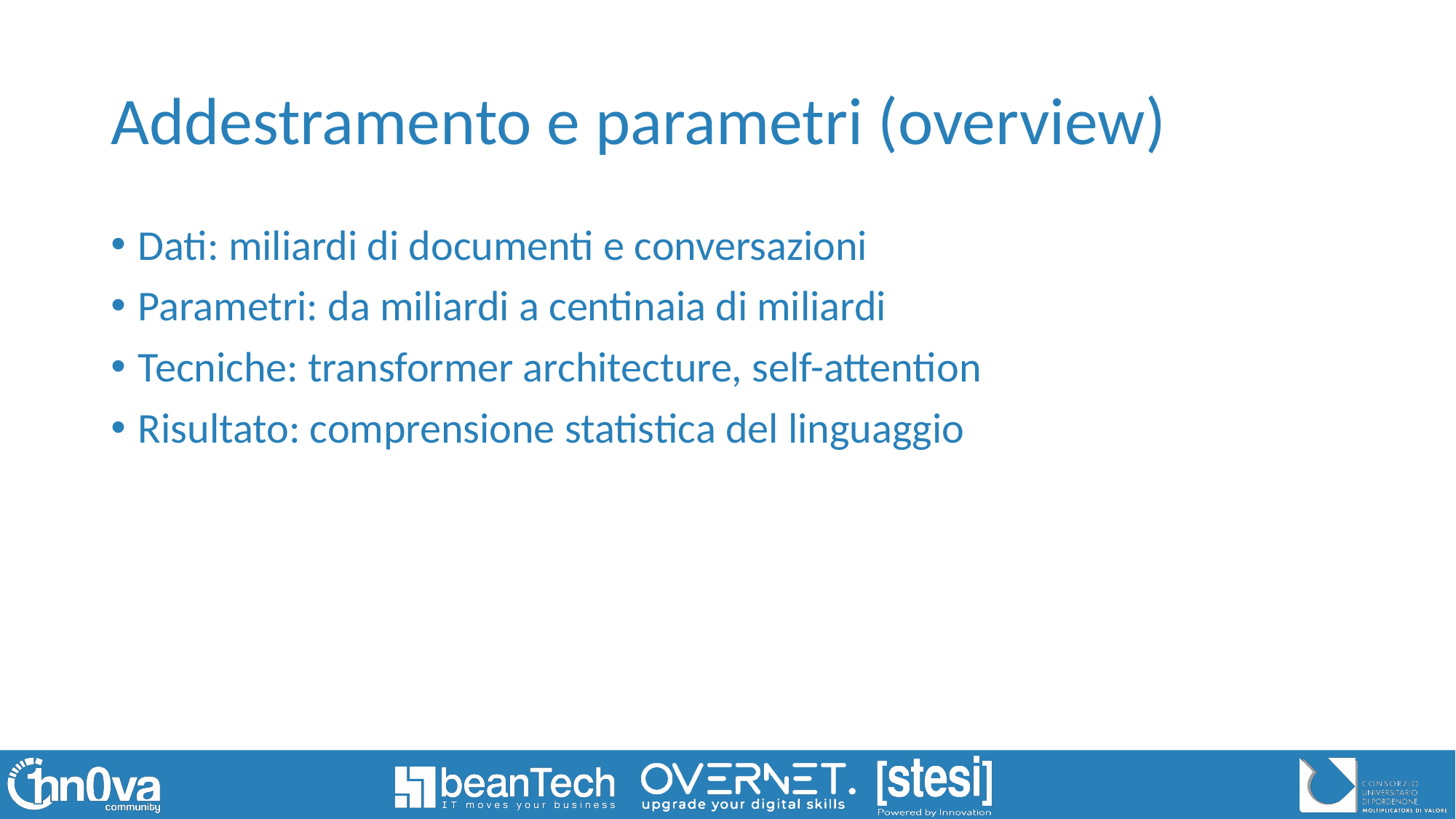

# Addestramento e parametri (overview)
Dati: miliardi di documenti e conversazioni
Parametri: da miliardi a centinaia di miliardi
Tecniche: transformer architecture, self-attention
Risultato: comprensione statistica del linguaggio